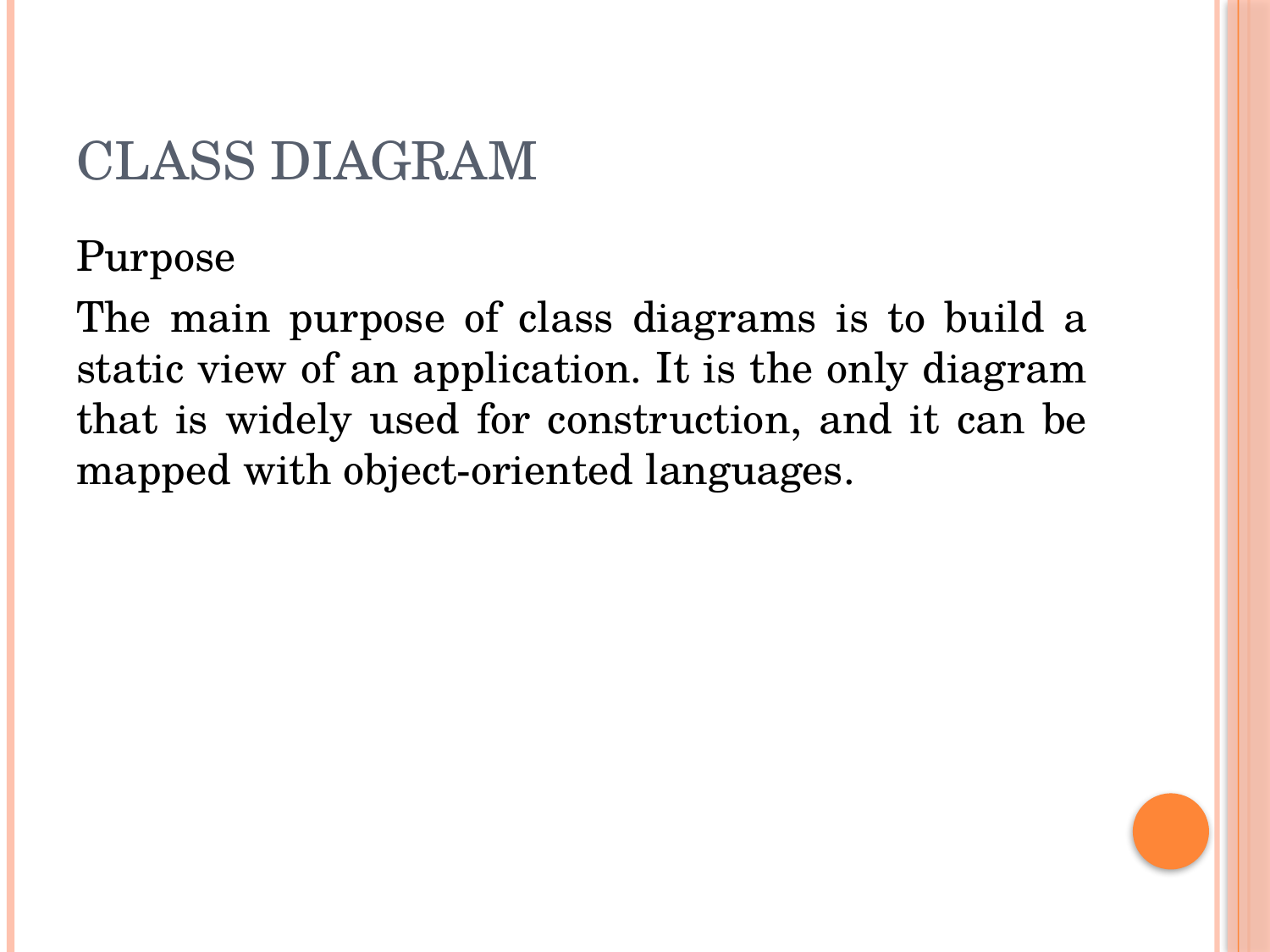

# CLASS DIAGRAM
Purpose
The main purpose of class diagrams is to build a static view of an application. It is the only diagram that is widely used for construction, and it can be mapped with object-oriented languages.